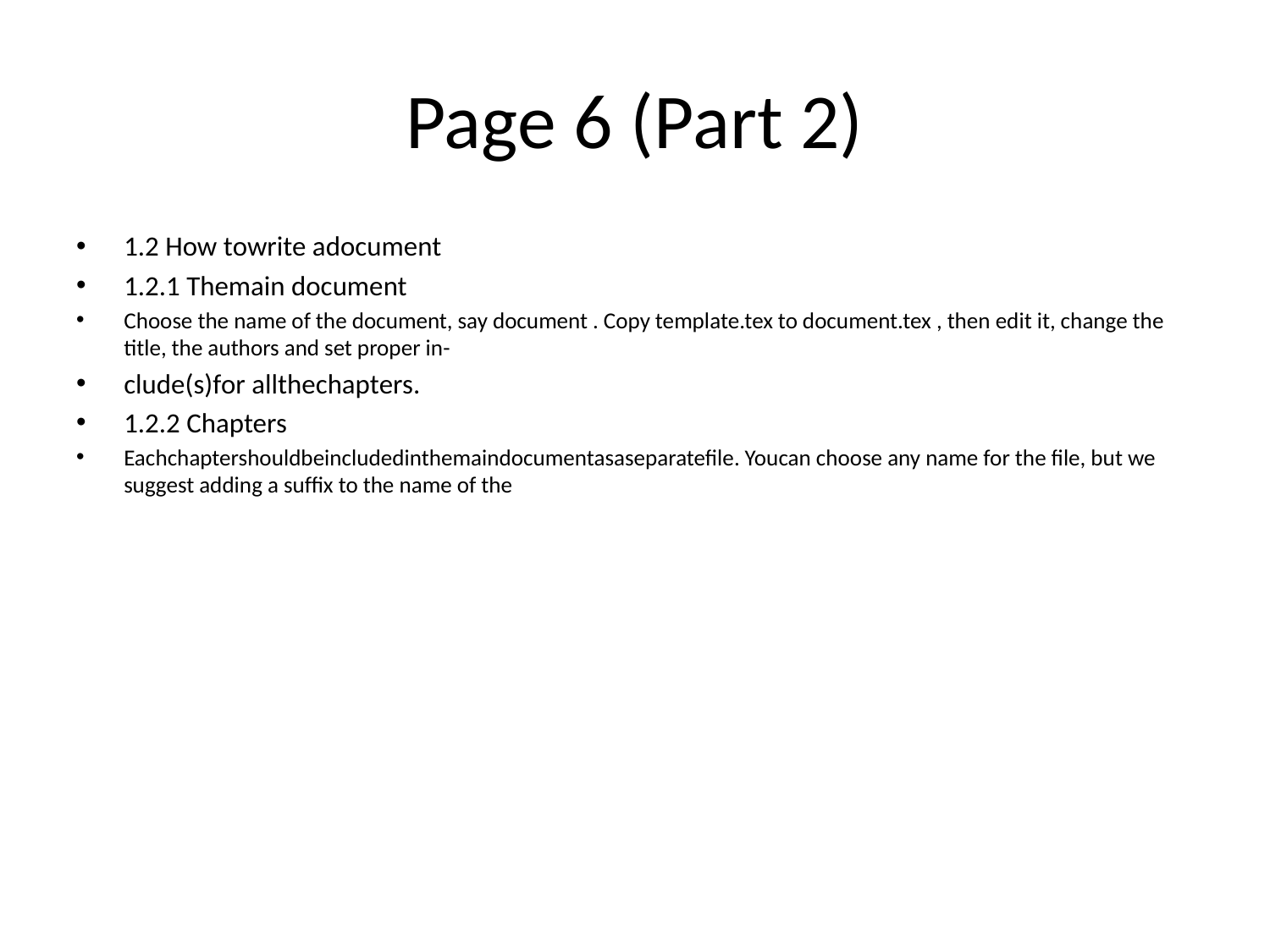

# Page 6 (Part 2)
1.2 How towrite adocument
1.2.1 Themain document
Choose the name of the document, say document . Copy template.tex to document.tex , then edit it, change the title, the authors and set proper in-
clude(s)for allthechapters.
1.2.2 Chapters
Eachchaptershouldbeincludedinthemaindocumentasaseparateﬁle. Youcan choose any name for the ﬁle, but we suggest adding a sufﬁx to the name of the